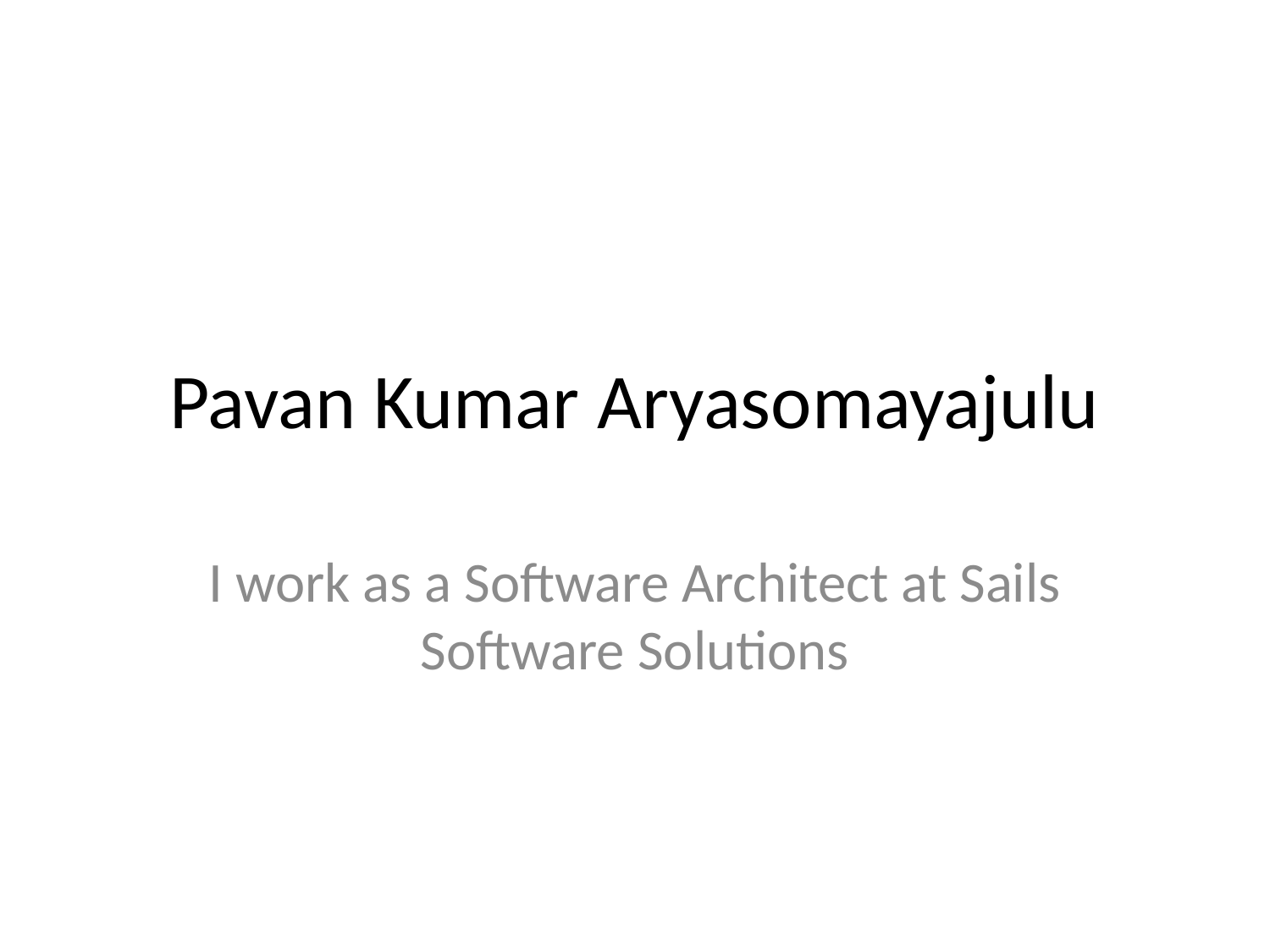

# Pavan Kumar Aryasomayajulu
I work as a Software Architect at Sails Software Solutions